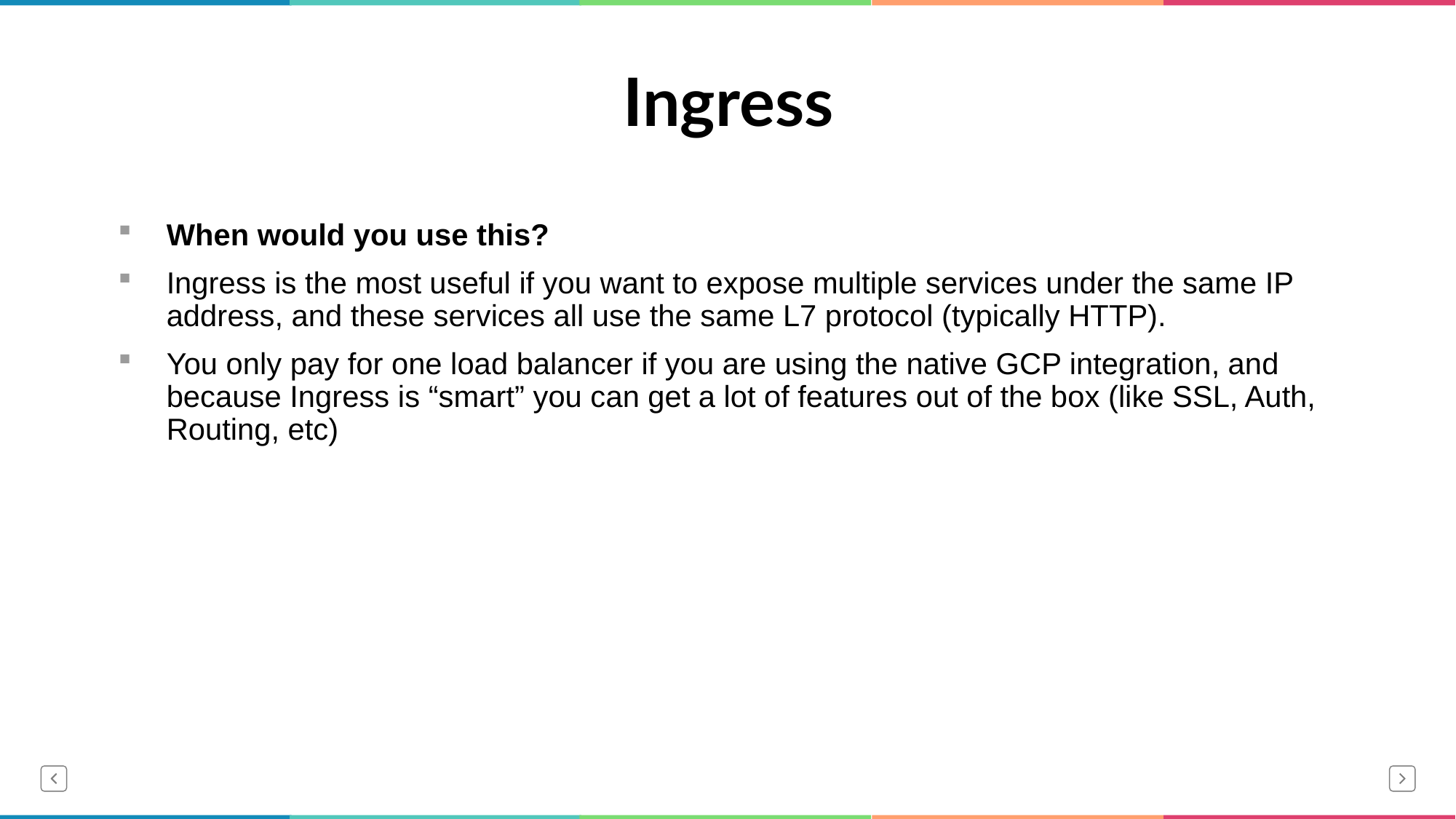

# Ingress

When would you use this?
Ingress is the most useful if you want to expose multiple services under the same IP address, and these services all use the same L7 protocol (typically HTTP).
You only pay for one load balancer if you are using the native GCP integration, and because Ingress is “smart” you can get a lot of features out of the box (like SSL, Auth, Routing, etc)